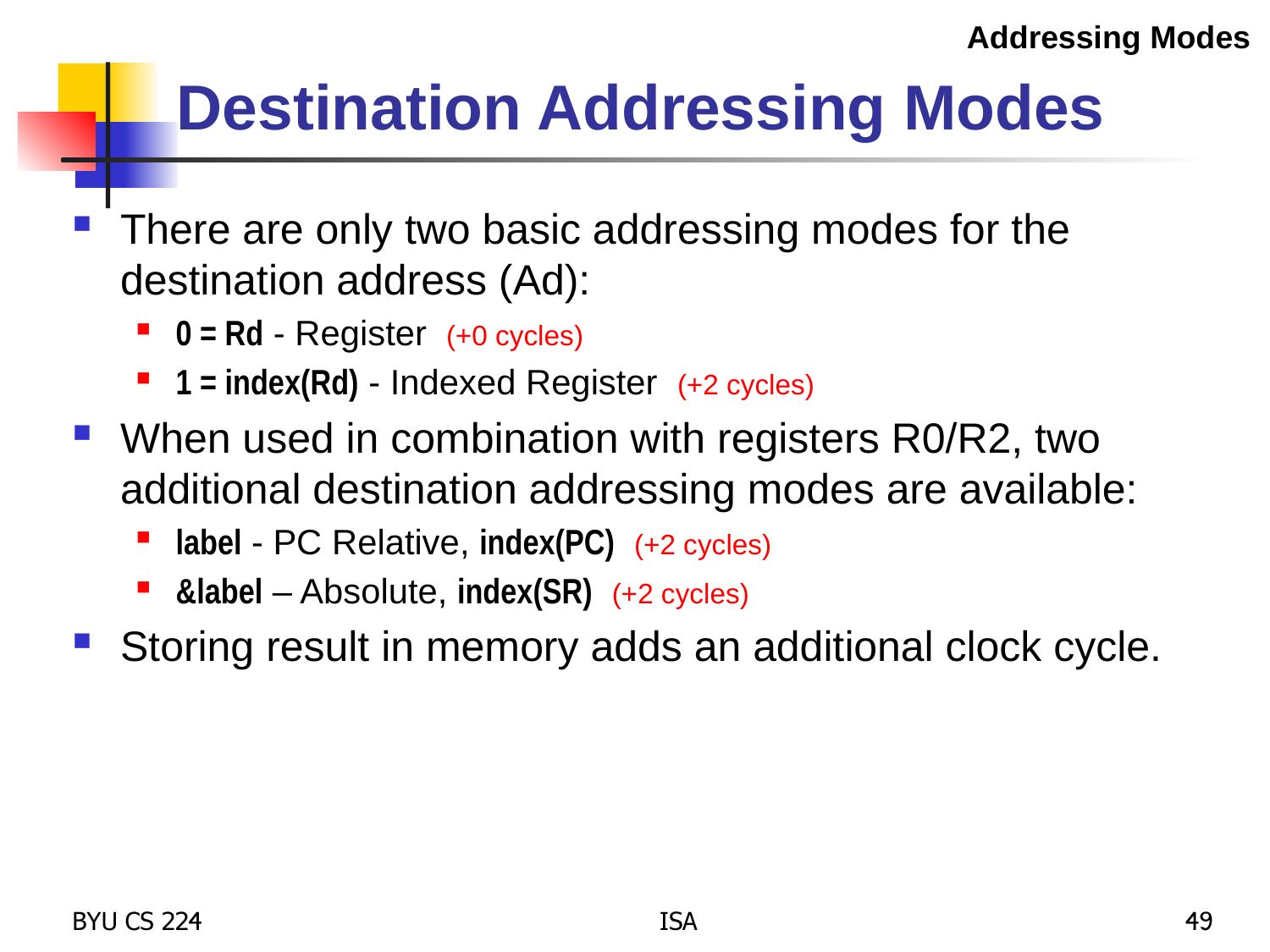

Destination Addressing Modes
Addressing Modes
There are only two basic addressing modes for the destination address (Ad):
0 = Rd - Register  (+0 cycles)
1 = index(Rd) - Indexed Register  (+2 cycles)
When used in combination with registers R0/R2, two additional destination addressing modes are available:
label - PC Relative, index(PC)  (+2 cycles)
&label – Absolute, index(SR)  (+2 cycles)
Storing result in memory adds an additional clock cycle.
BYU CS 224
ISA
49